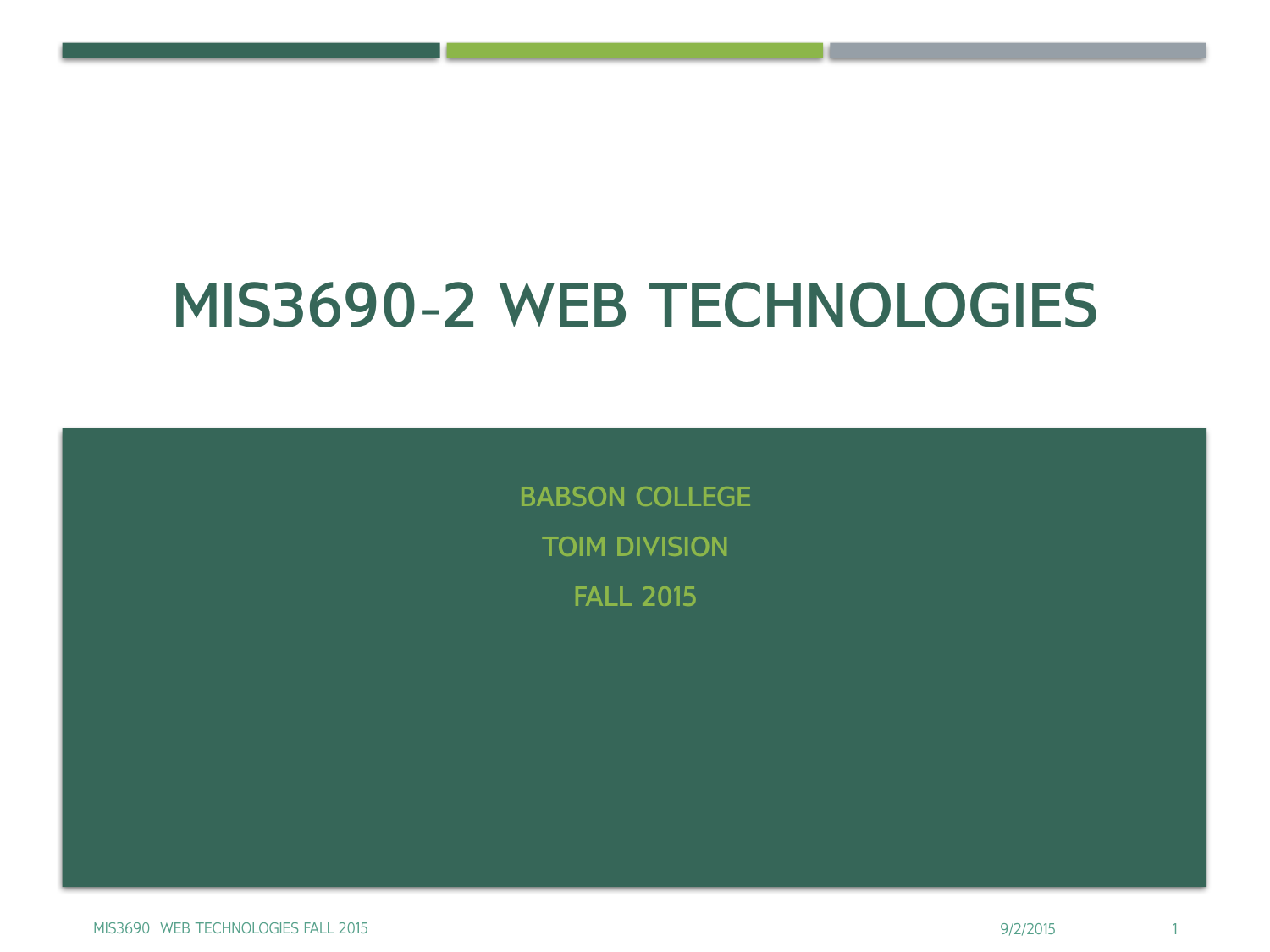

# MIS3690-2 Web Technologies
Babson College
TOIM Division
Fall 2015

MIS3690  Web Technologies Fall 2015
9/2/2015
1